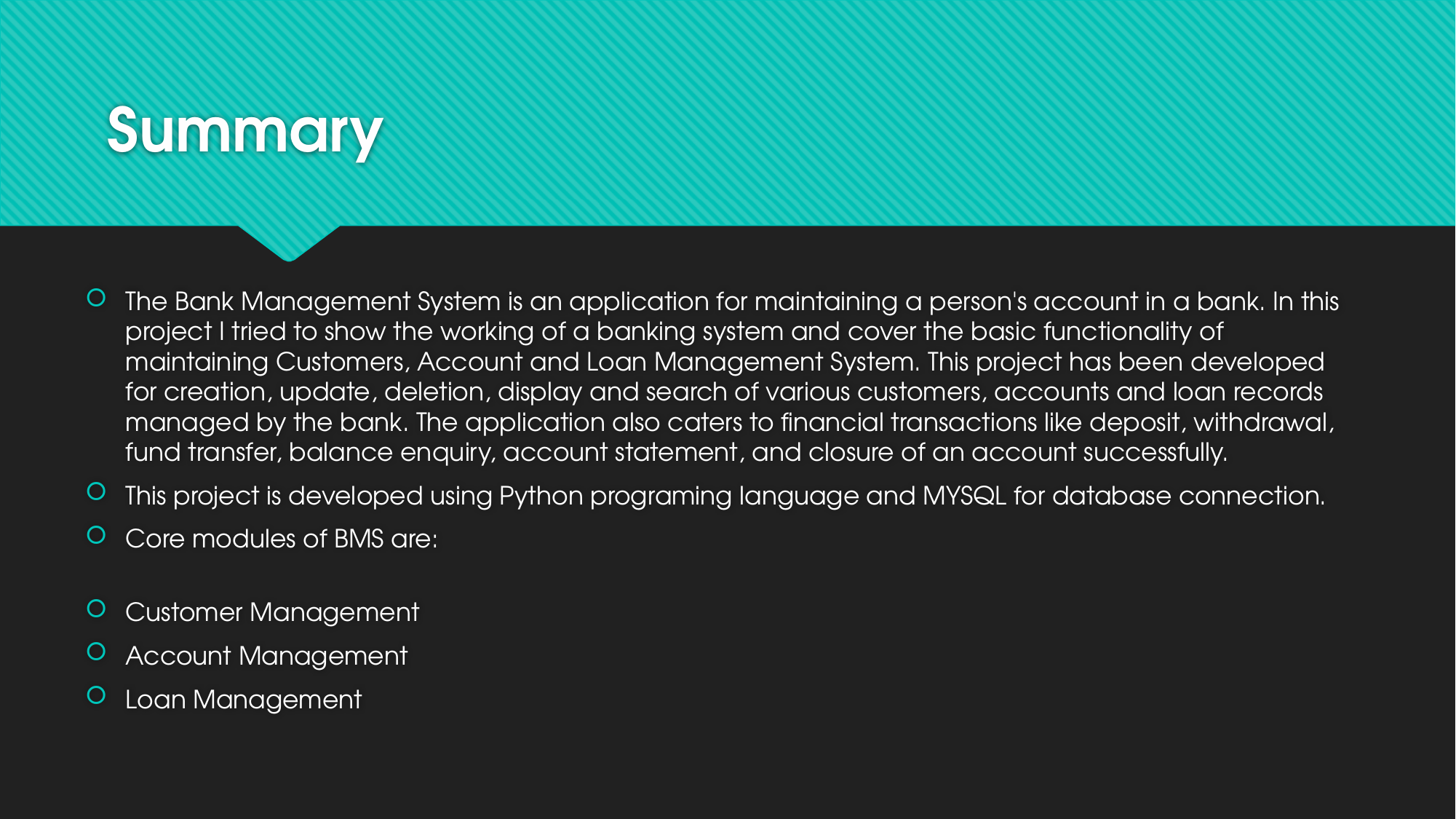

# Summary
The Bank Management System is an application for maintaining a person's account in a bank. In this project I tried to show the working of a banking system and cover the basic functionality of maintaining Customers, Account and Loan Management System. This project has been developed for creation, update, deletion, display and search of various customers, accounts and loan records managed by the bank. The application also caters to financial transactions like deposit, withdrawal, fund transfer, balance enquiry, account statement, and closure of an account successfully.
This project is developed using Python programing language and MYSQL for database connection.
Core modules of BMS are:
Customer Management
Account Management
Loan Management